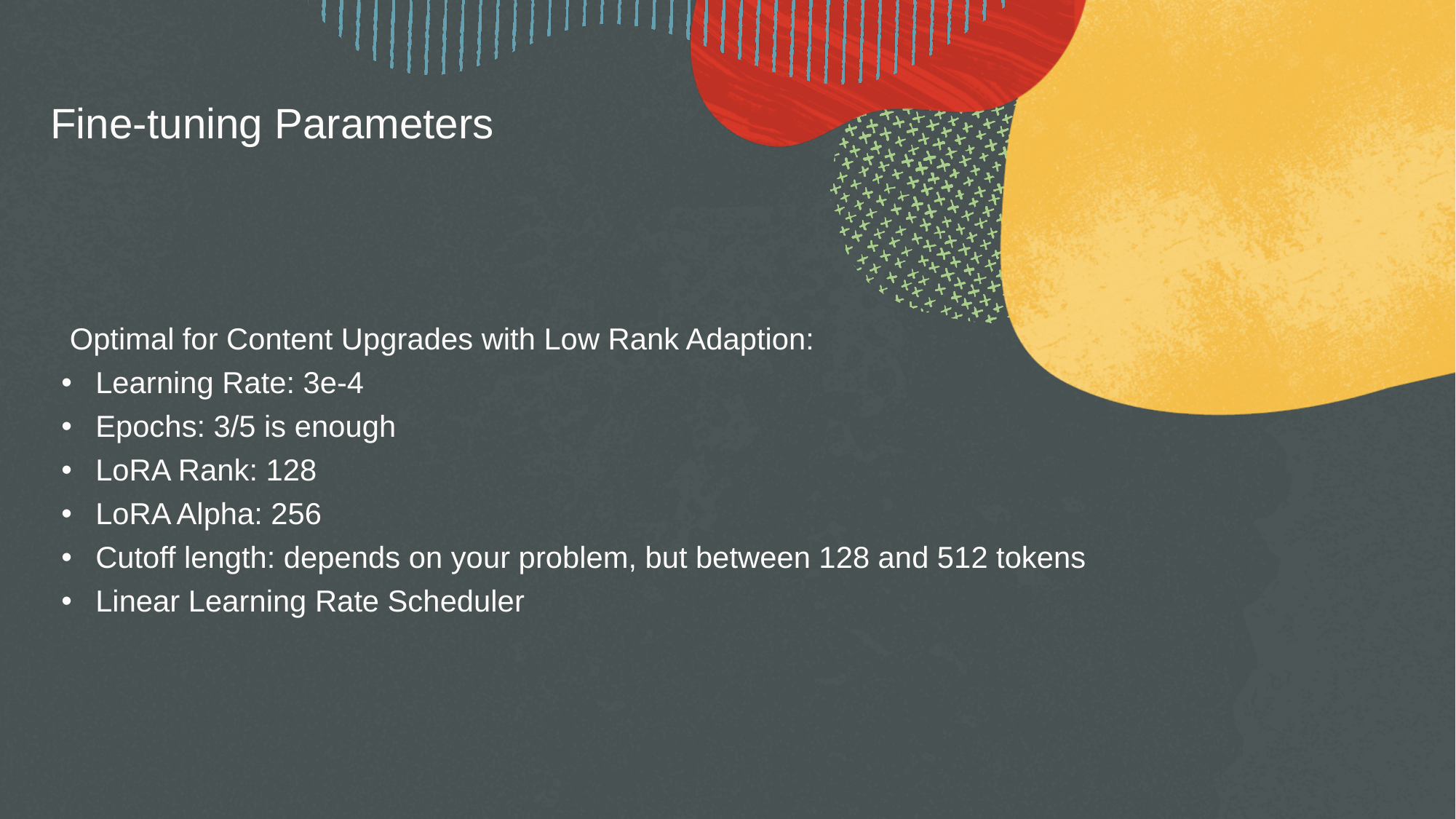

# Fine-tuning Parameters
 Optimal for Content Upgrades with Low Rank Adaption:
Learning Rate: 3e-4
Epochs: 3/5 is enough
LoRA Rank: 128
LoRA Alpha: 256
Cutoff length: depends on your problem, but between 128 and 512 tokens
Linear Learning Rate Scheduler